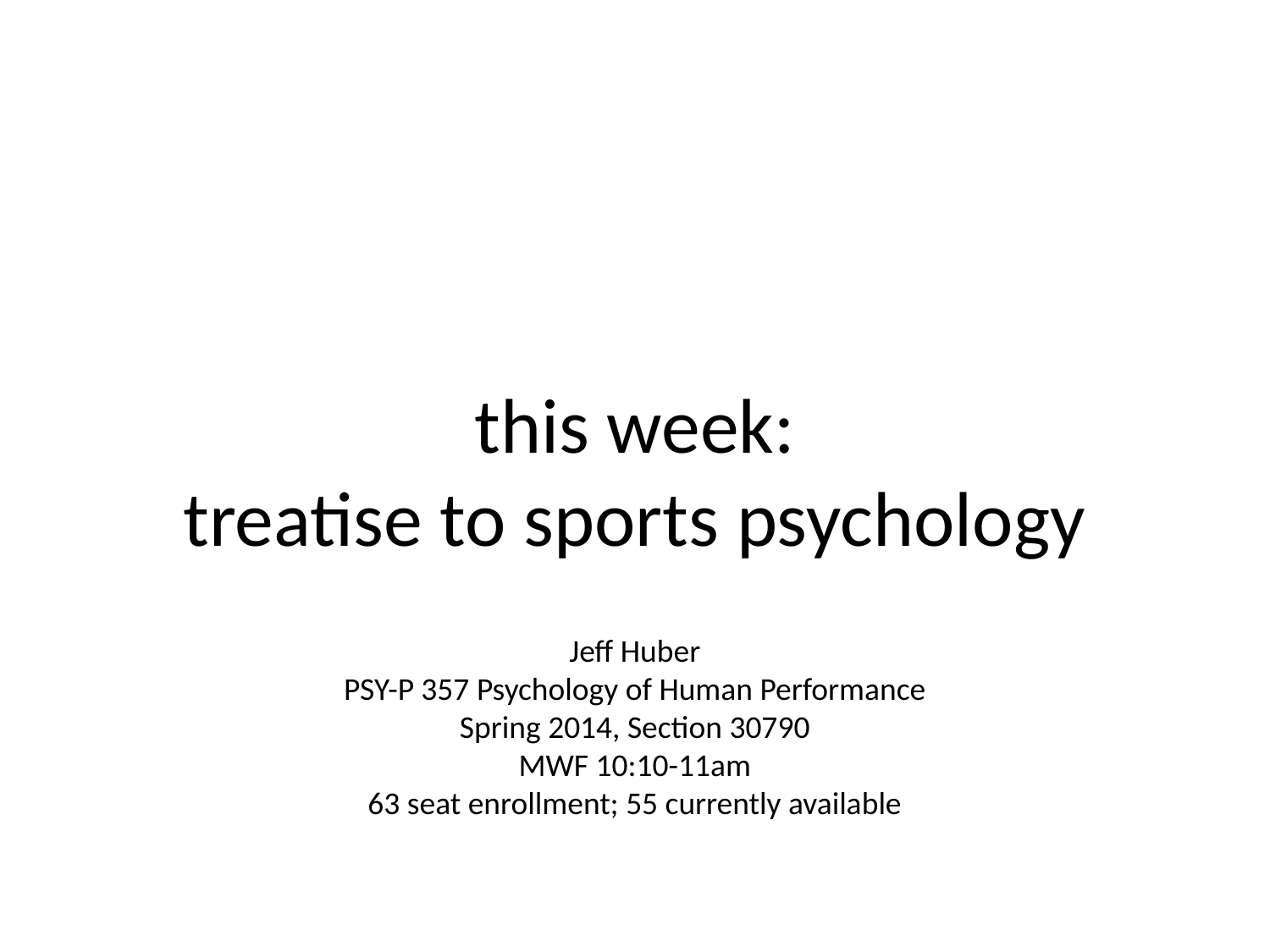

# this week: treatise to sports psychology
Jeff Huber
PSY-P 357 Psychology of Human Performance
Spring 2014, Section 30790
MWF 10:10-11am
63 seat enrollment; 55 currently available